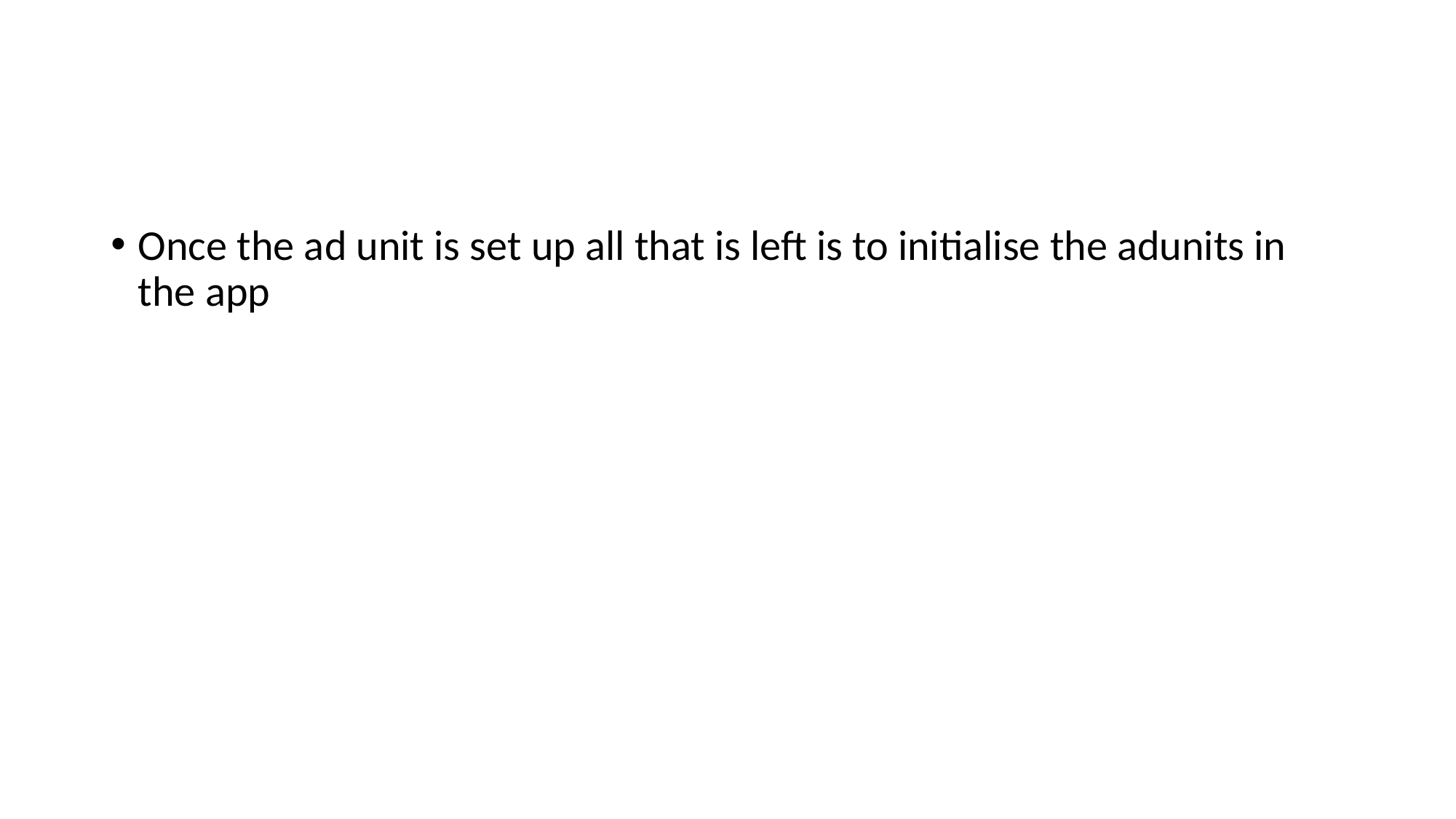

#
Once the ad unit is set up all that is left is to initialise the adunits in the app